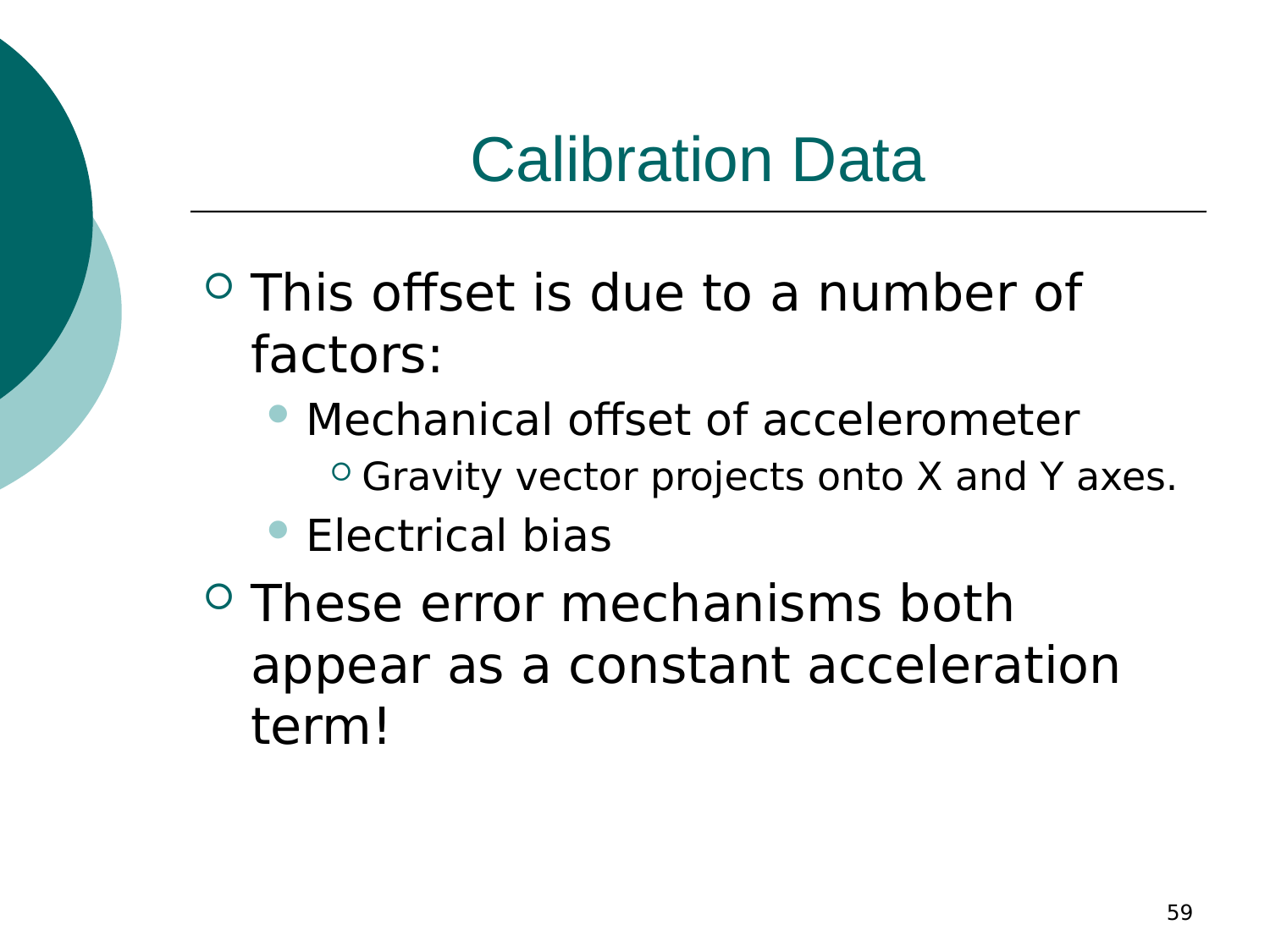

# Calibration Data
This offset is due to a number of factors:
Mechanical offset of accelerometer
Gravity vector projects onto X and Y axes.
Electrical bias
These error mechanisms both appear as a constant acceleration term!

59